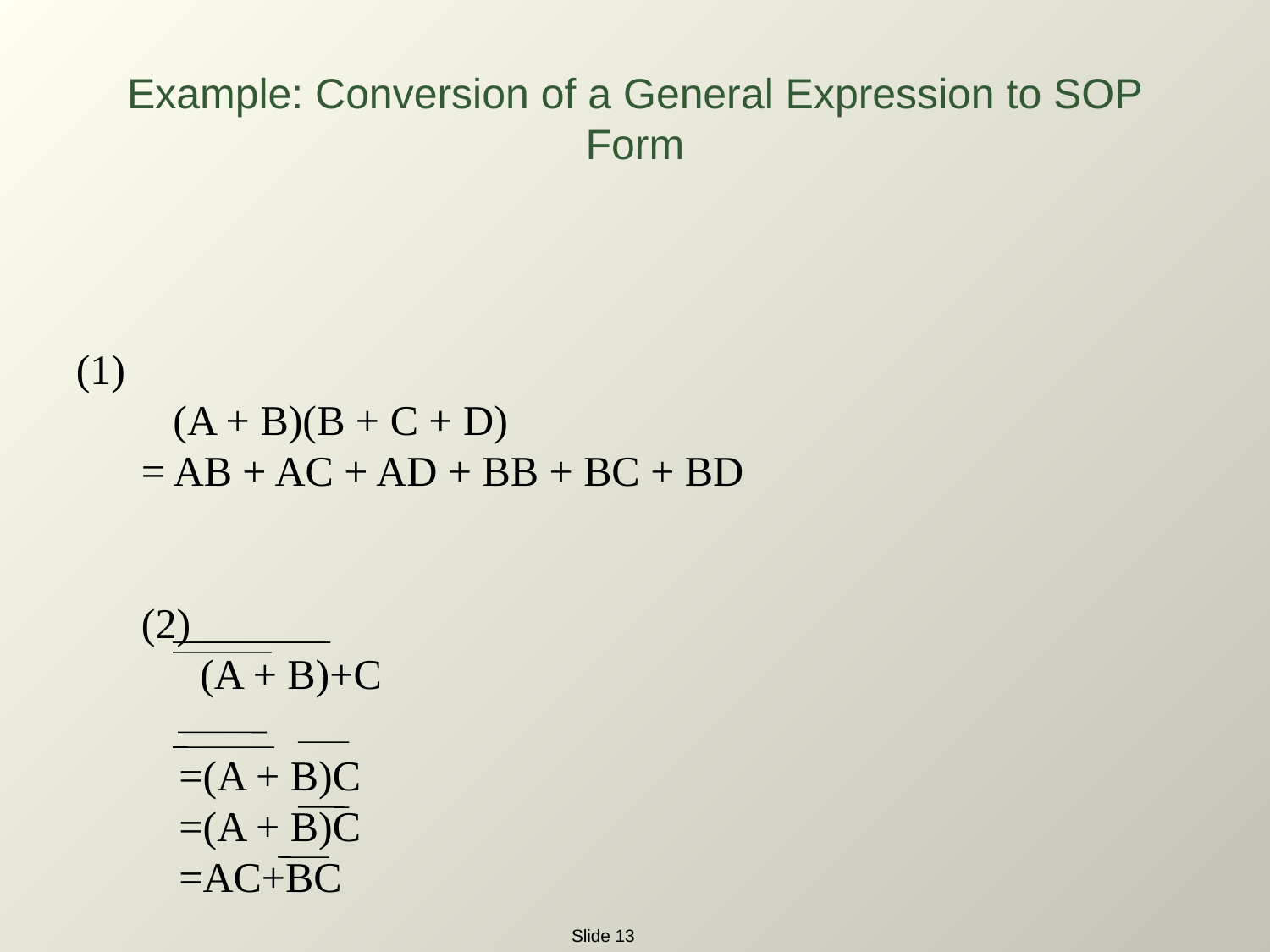

Example: Conversion of a General Expression to SOP Form
(1)
   (A + B)(B + C + D)
= AB + AC + AD + BB + BC + BD

(2)
	  (A + B)+C

	=(A + B)C
	=(A + B)C
	=AC+BC